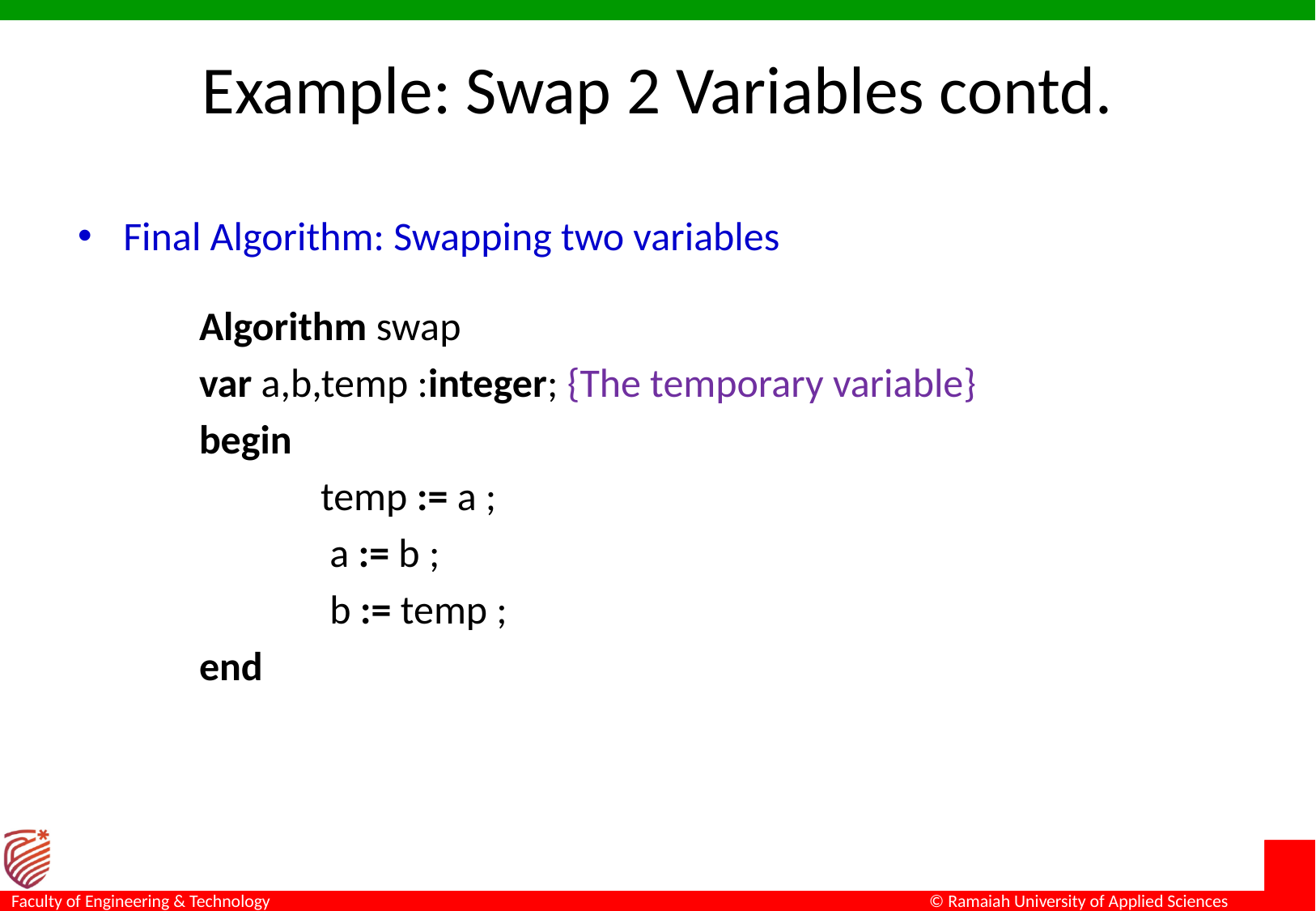

# Example: Swap 2 Variables contd.

Final Algorithm: Swapping two variables

	Algorithm swap
	var a,b,temp :integer; {The temporary variable}
begin
	temp := a ;
	 a := b ;
	 b := temp ;
end